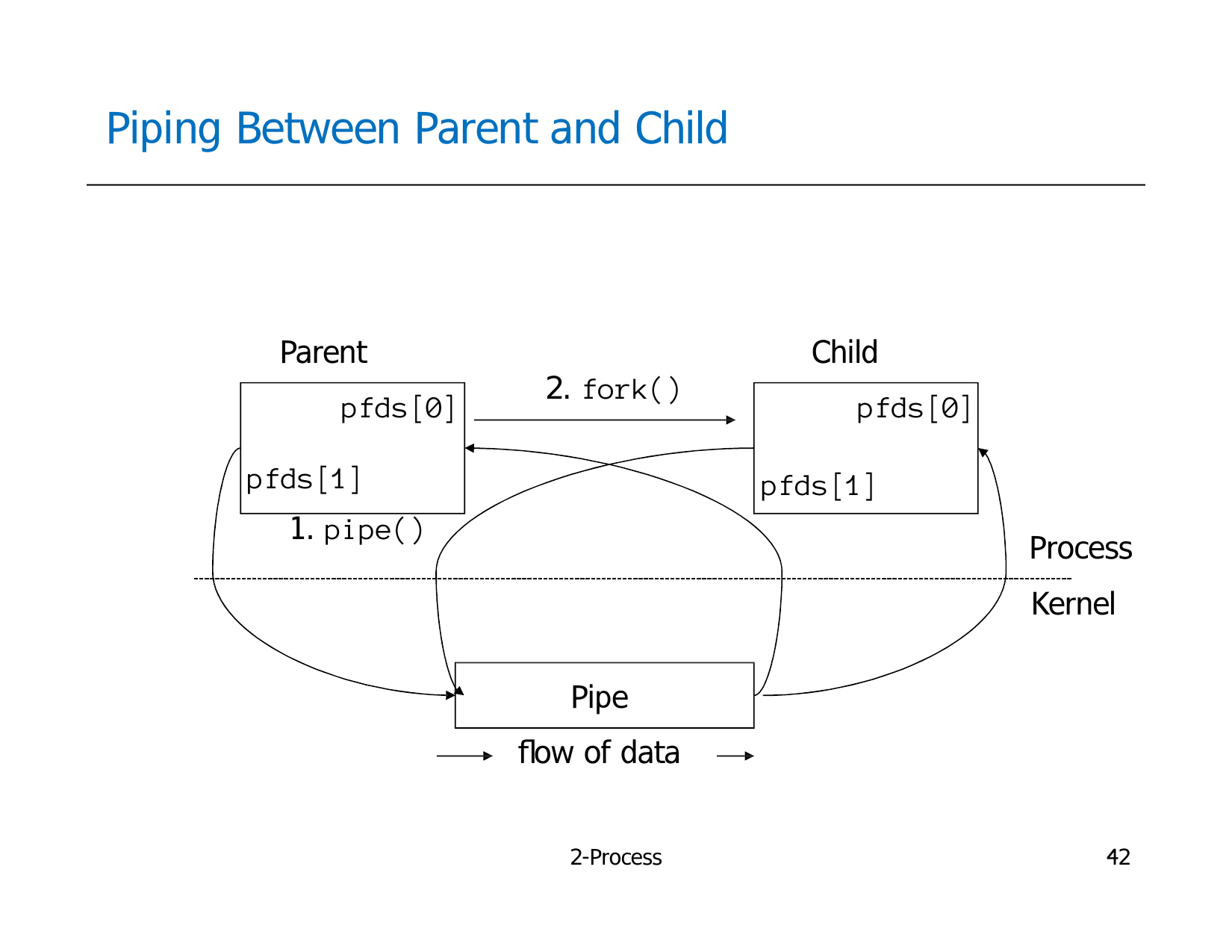

# Piping Between Parent and Child
Parent
pfds[0]
Child
pfds[0]
2. fork()

pfds[1]
1. pipe()

pfds[1]
Process
Kernel
Pipe  flow of data

2-Process
42